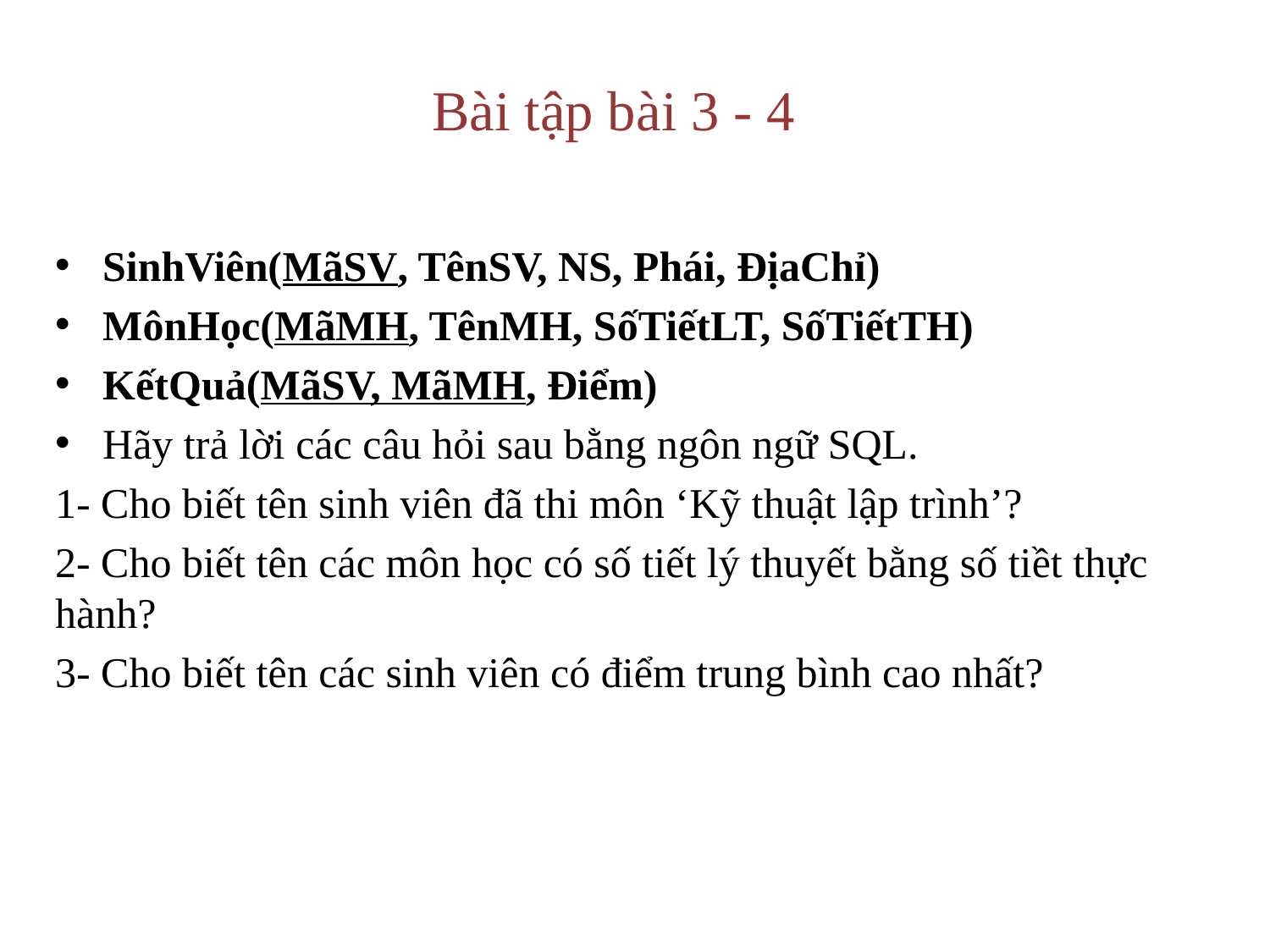

# Bài tập bài 3 - 4
SinhViên(MãSV, TênSV, NS, Phái, ĐịaChỉ)
MônHọc(MãMH, TênMH, SốTiếtLT, SốTiếtTH)
KếtQuả(MãSV, MãMH, Điểm)
Hãy trả lời các câu hỏi sau bằng ngôn ngữ SQL.
1- Cho biết tên sinh viên đã thi môn ‘Kỹ thuật lập trình’?
2- Cho biết tên các môn học có số tiết lý thuyết bằng số tiềt thực hành?
3- Cho biết tên các sinh viên có điểm trung bình cao nhất?